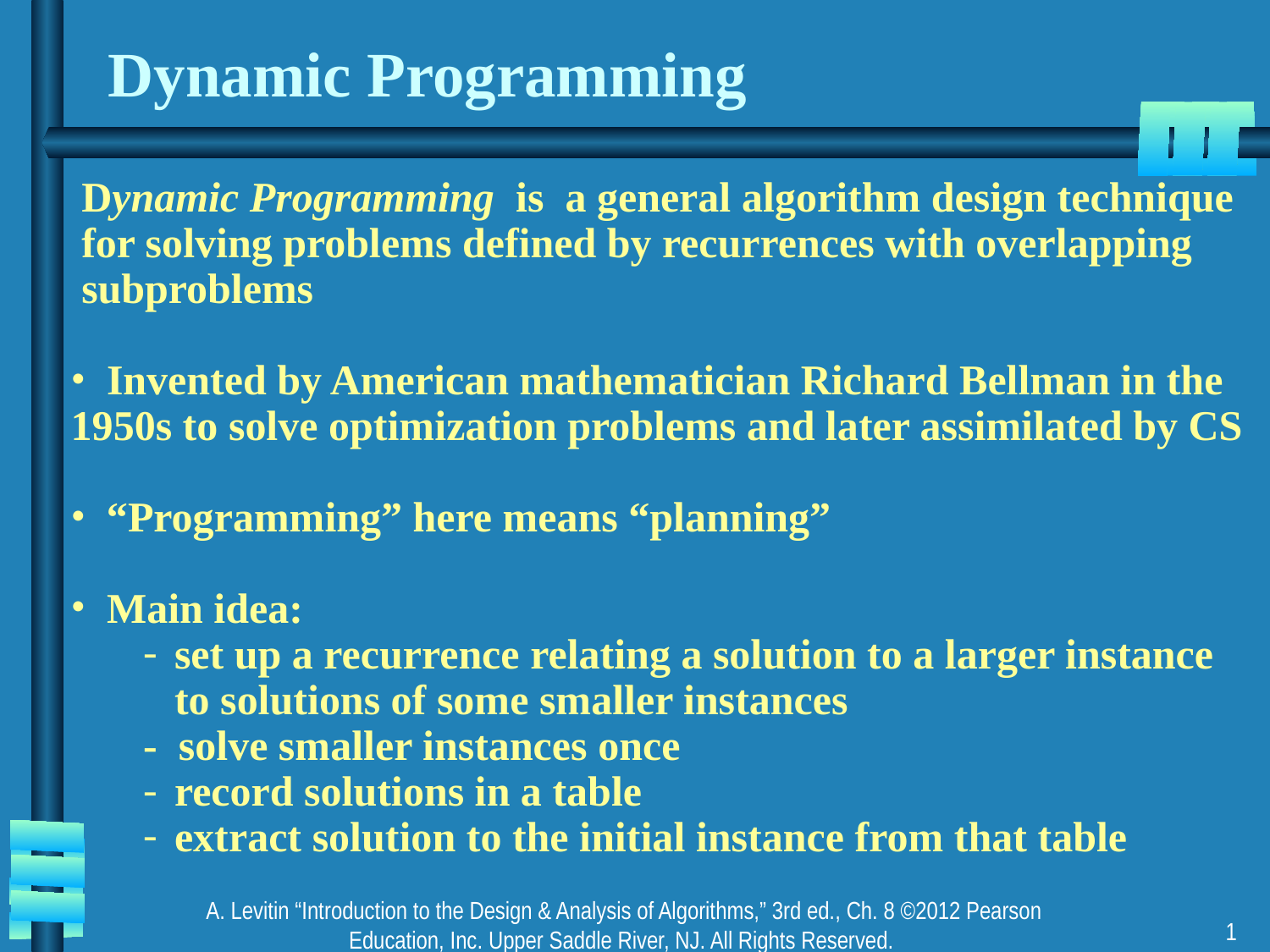

# Dynamic Programming
 Dynamic Programming  is  a general algorithm design technique
 for solving problems defined by recurrences with overlapping
 subproblems

  Invented by American mathematician Richard Bellman in the  1950s to solve optimization problems and later assimilated by CS

  “Programming” here means “planning”

  Main idea:
set up a recurrence relating a solution to a larger instance  to solutions of some smaller instances
-  solve smaller instances once
record solutions in a table
extract solution to the initial instance from that table

A. Levitin “Introduction to the Design & Analysis of Algorithms,” 3rd ed., Ch. 8 ©2012 Pearson Education, Inc. Upper Saddle River, NJ. All Rights Reserved.
1